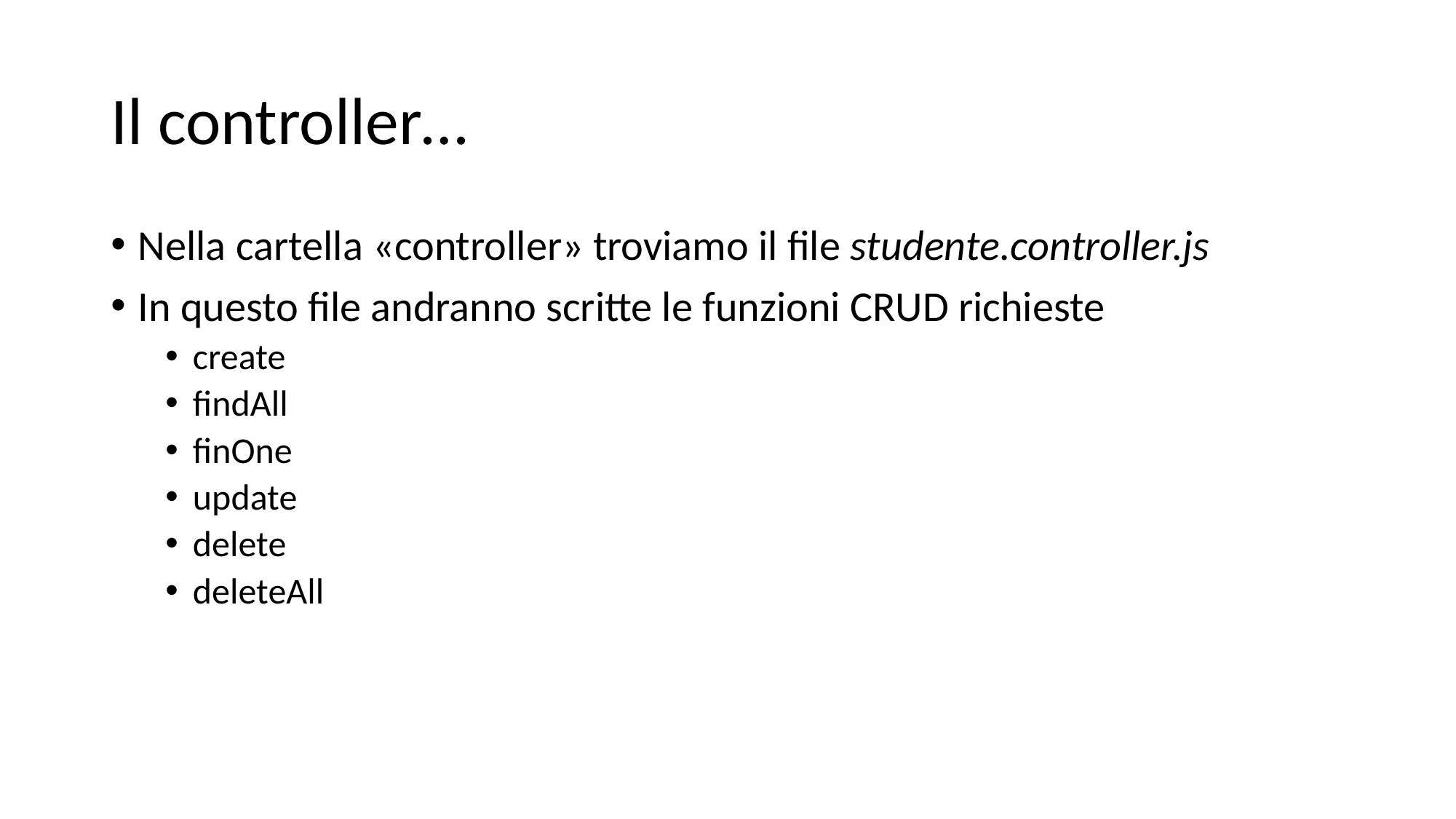

# Il controller…
Nella cartella «controller» troviamo il file studente.controller.js
In questo file andranno scritte le funzioni CRUD richieste
create
findAll
finOne
update
delete
deleteAll